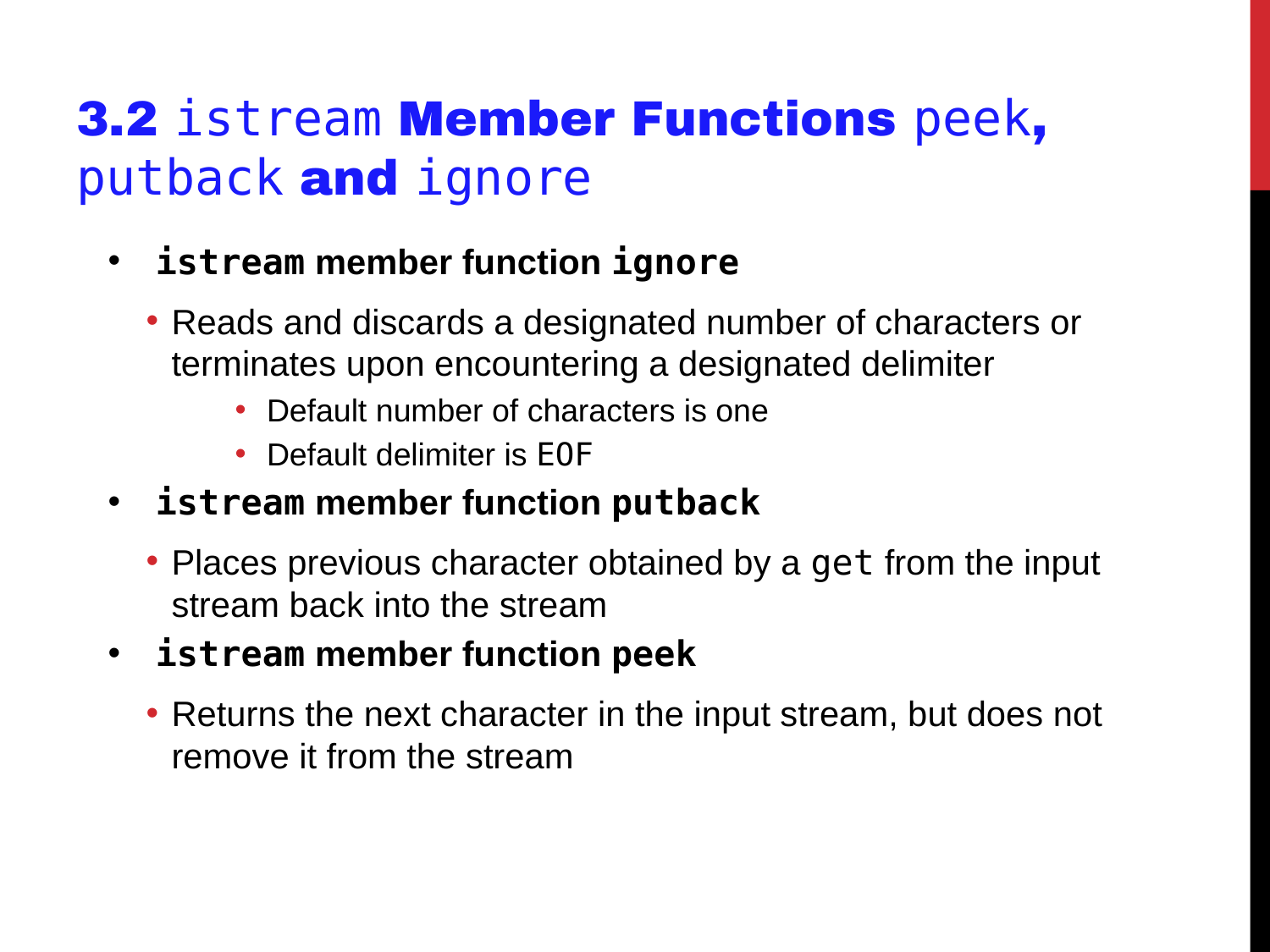

# 3.2 istream Member Functions peek, putback and ignore
istream member function ignore
Reads and discards a designated number of characters or terminates upon encountering a designated delimiter
Default number of characters is one
Default delimiter is EOF
istream member function putback
Places previous character obtained by a get from the input stream back into the stream
istream member function peek
Returns the next character in the input stream, but does not remove it from the stream